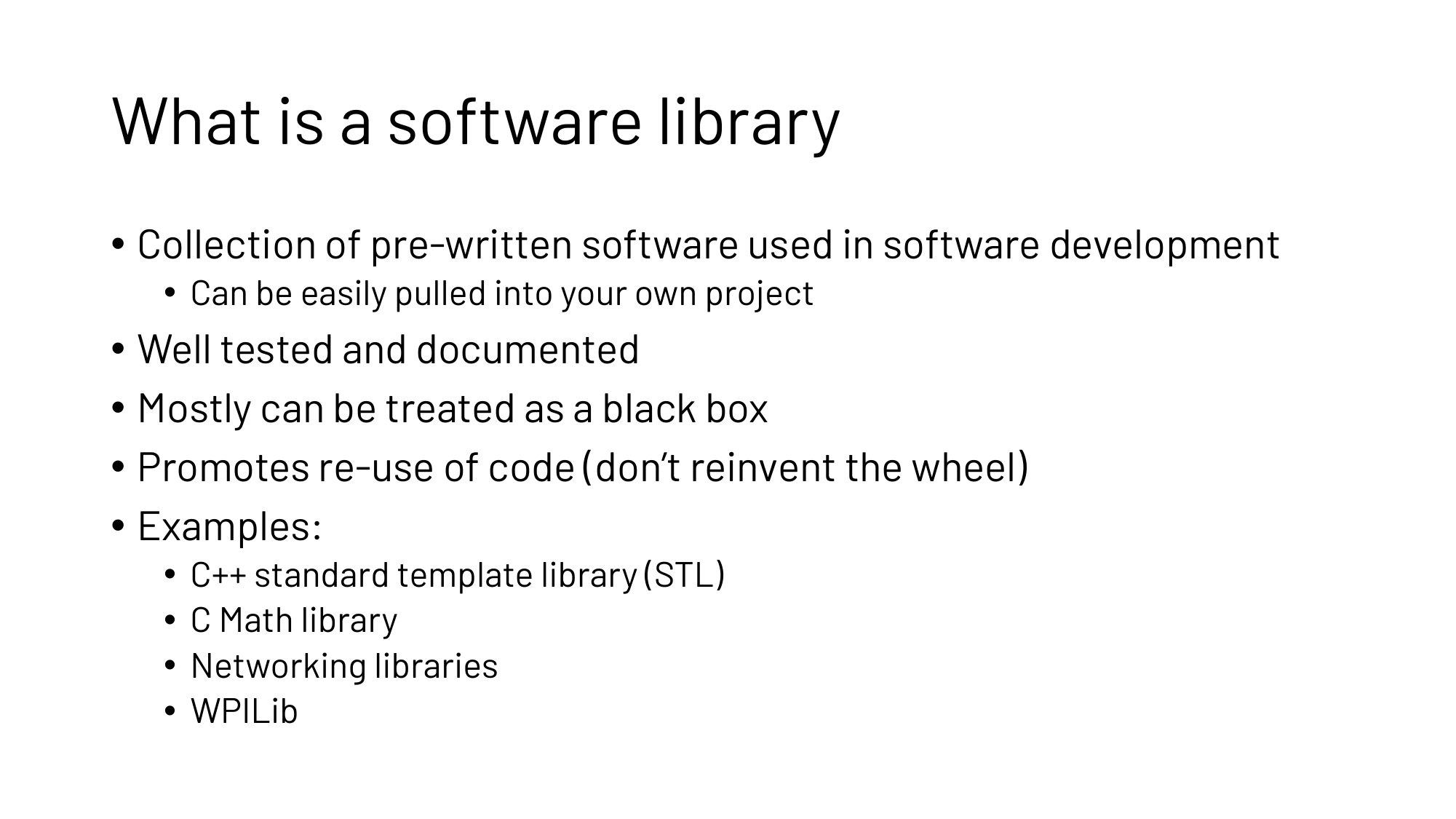

# What is a software library
Collection of pre-written software used in software development
Can be easily pulled into your own project
Well tested and documented
Mostly can be treated as a black box
Promotes re-use of code (don’t reinvent the wheel)
Examples:
C++ standard template library (STL)
C Math library
Networking libraries
WPILib